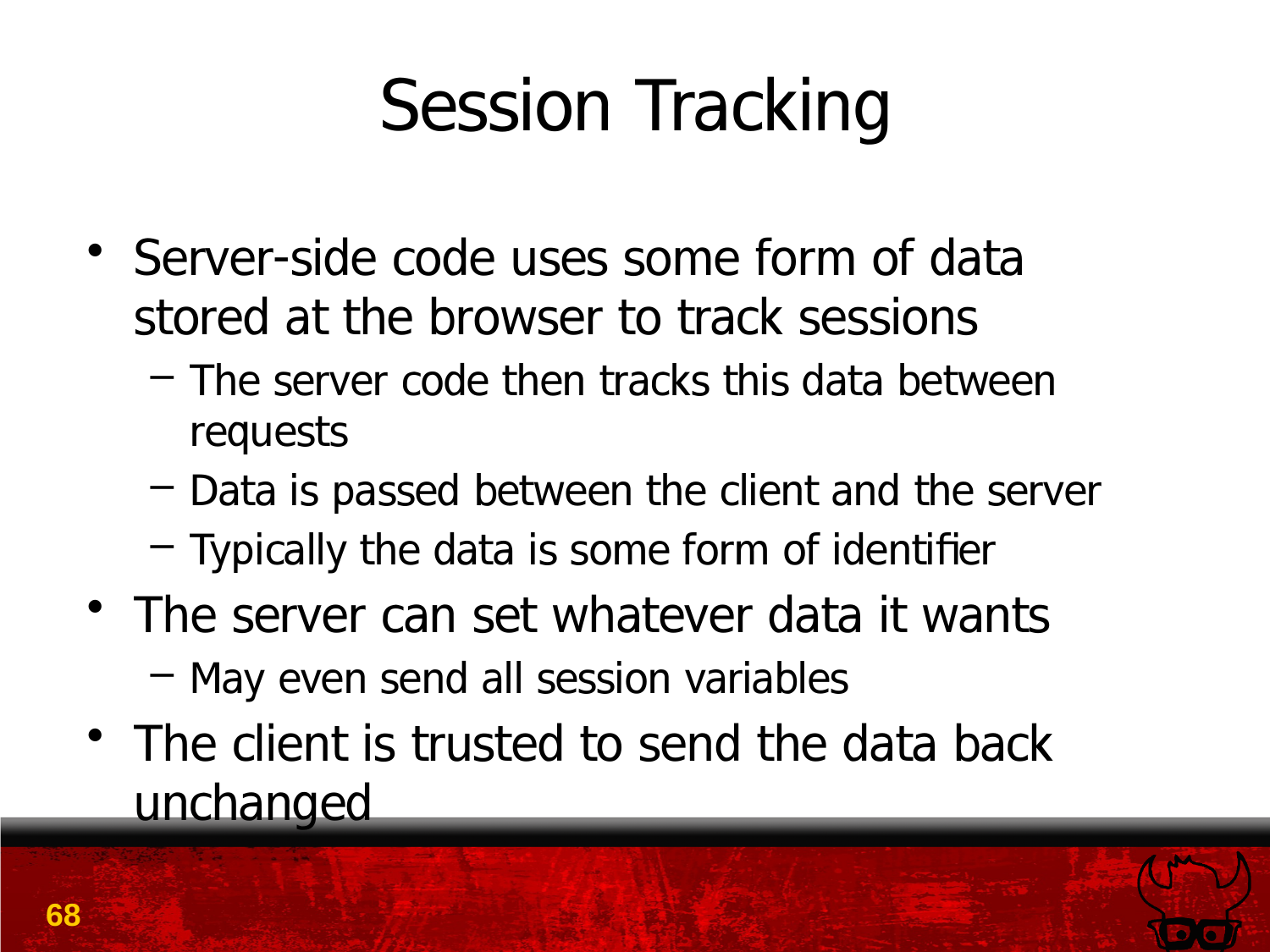

# Session Tracking
Server-side code uses some form of data stored at the browser to track sessions
The server code then tracks this data between requests
Data is passed between the client and the server
Typically the data is some form of identifier
The server can set whatever data it wants
May even send all session variables
The client is trusted to send the data back unchanged